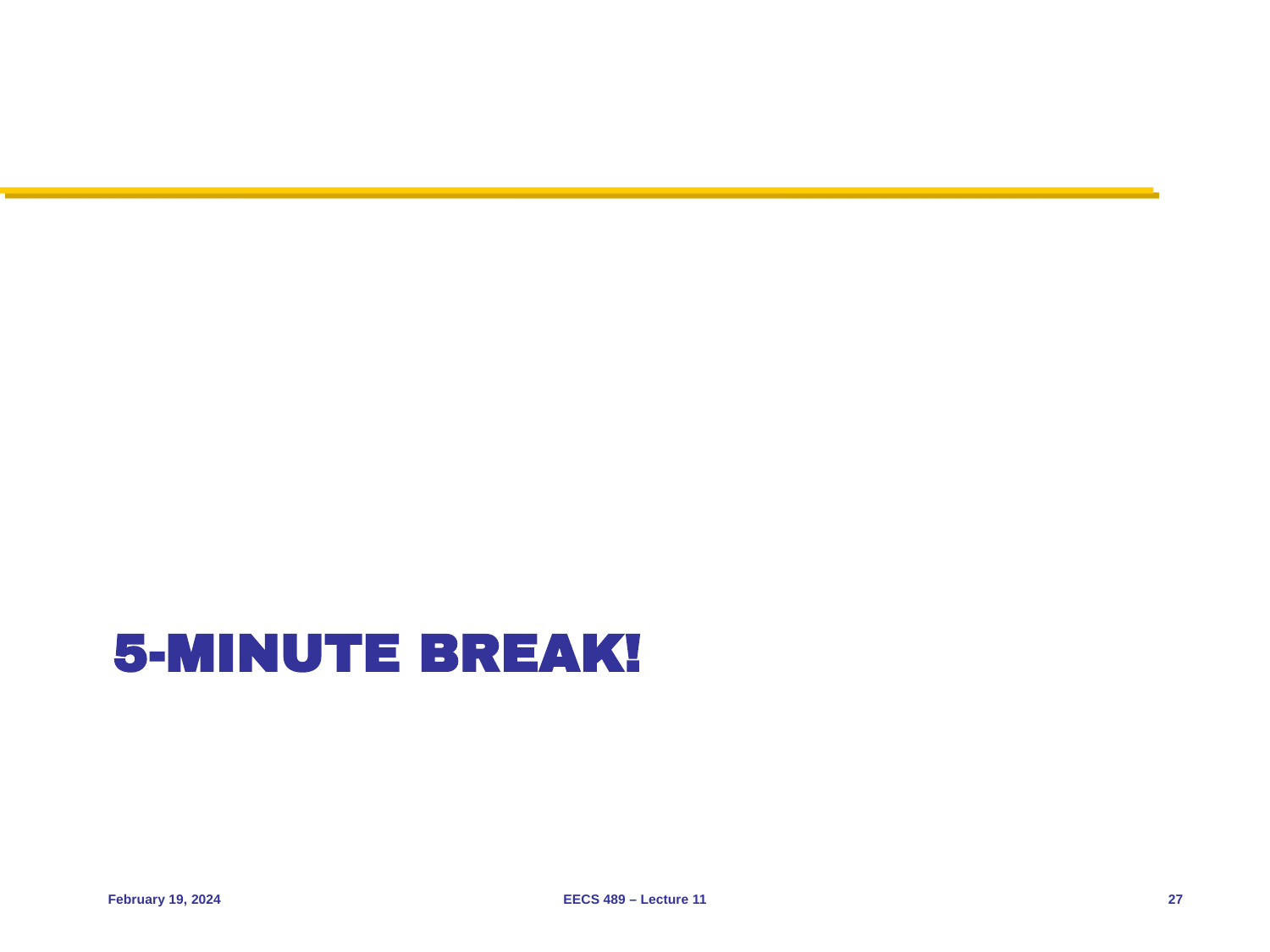

# 5-minute break!
February 19, 2024
EECS 489 – Lecture 11
27